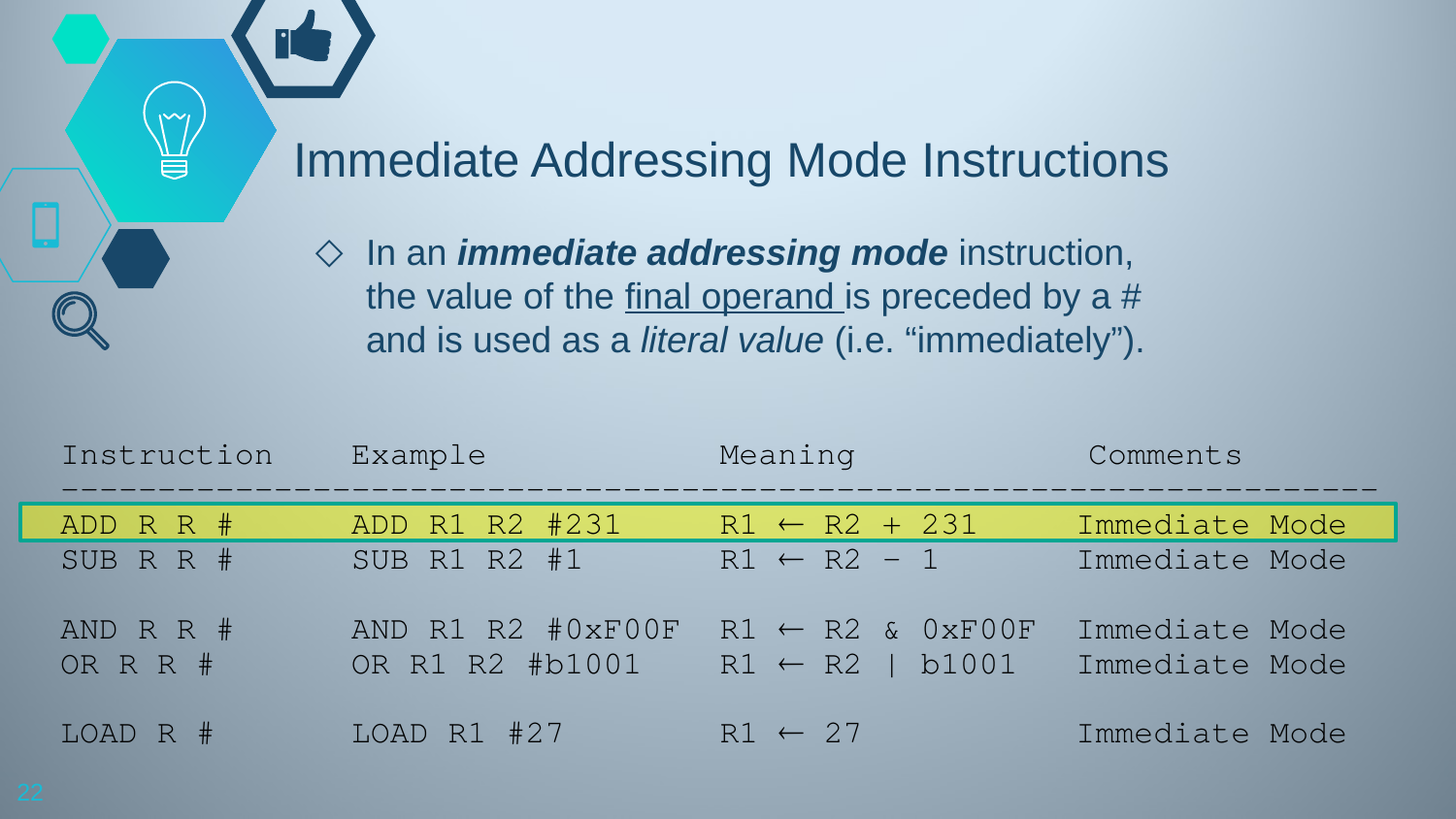

# Immediate Addressing Mode Instructions
In an immediate addressing mode instruction, the value of the final operand is preceded by a # and is used as a literal value (i.e. “immediately”).

Instruction    Example            Meaning            Comments
--------------------------------------------------------------------
ADD R R #      ADD R1 R2 #231     R1 ← R2 + 231     Immediate Mode
SUB R R #      SUB R1 R2 #1       R1 ← R2 - 1       Immediate Mode

AND R R #      AND R1 R2 #0xF00F  R1 ← R2 & 0xF00F  Immediate Mode
OR R R #       OR R1 R2 #b1001    R1 ← R2 | b1001   Immediate Mode

LOAD R #       LOAD R1 #27        R1 ← 27           Immediate Mode

22